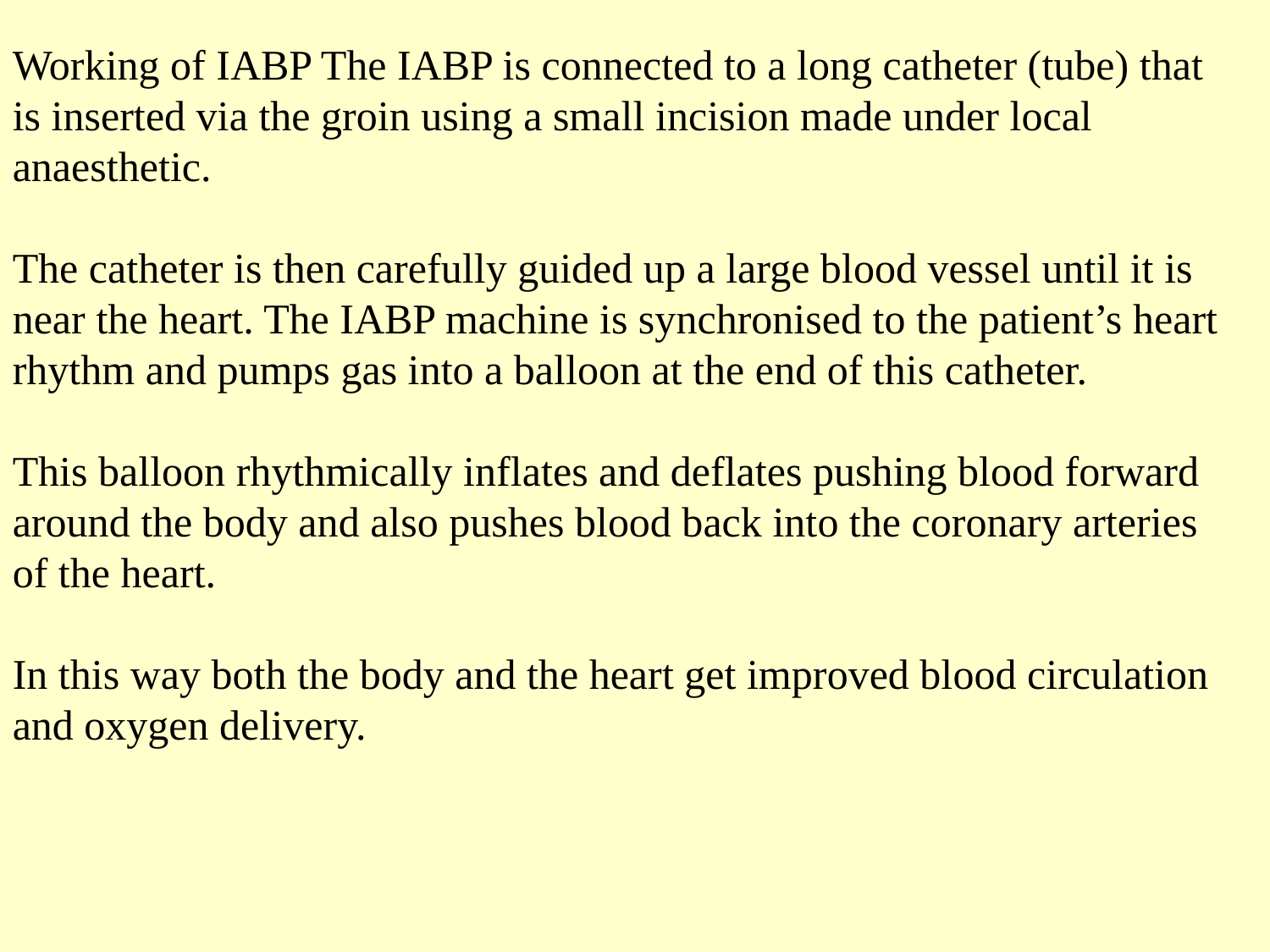

Working of IABP The IABP is connected to a long catheter (tube) that is inserted via the groin using a small incision made under local anaesthetic.

The catheter is then carefully guided up a large blood vessel until it is near the heart. The IABP machine is synchronised to the patient’s heart rhythm and pumps gas into a balloon at the end of this catheter.

This balloon rhythmically inflates and deflates pushing blood forward around the body and also pushes blood back into the coronary arteries of the heart.

In this way both the body and the heart get improved blood circulation and oxygen delivery.